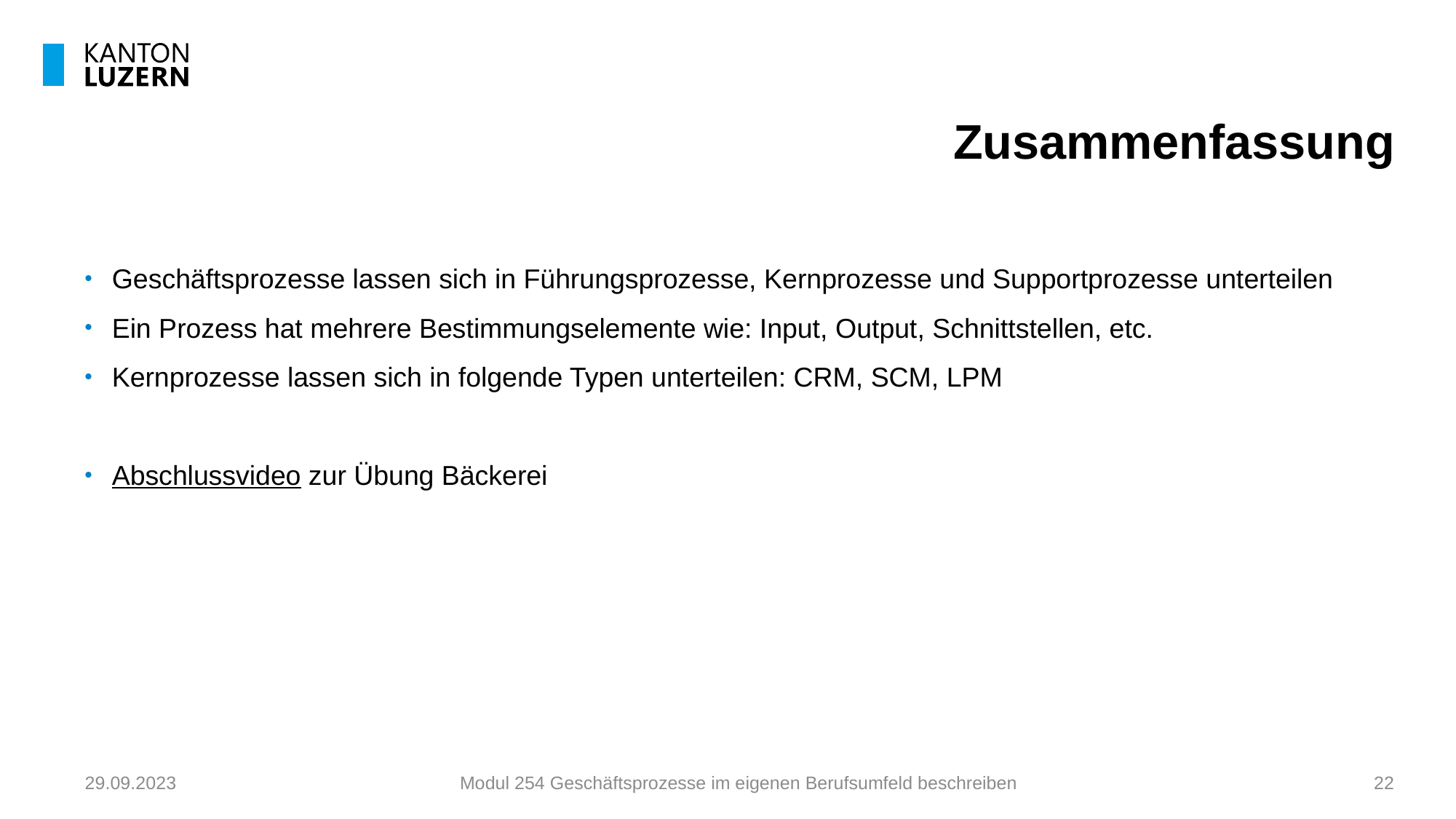

# Zusammenfassung
Geschäftsprozesse lassen sich in Führungsprozesse, Kernprozesse und Supportprozesse unterteilen
Ein Prozess hat mehrere Bestimmungselemente wie: Input, Output, Schnittstellen, etc.
Kernprozesse lassen sich in folgende Typen unterteilen: CRM, SCM, LPM

Abschlussvideo zur Übung Bäckerei

29.09.2023
Modul 254 Geschäftsprozesse im eigenen Berufsumfeld beschreiben
22